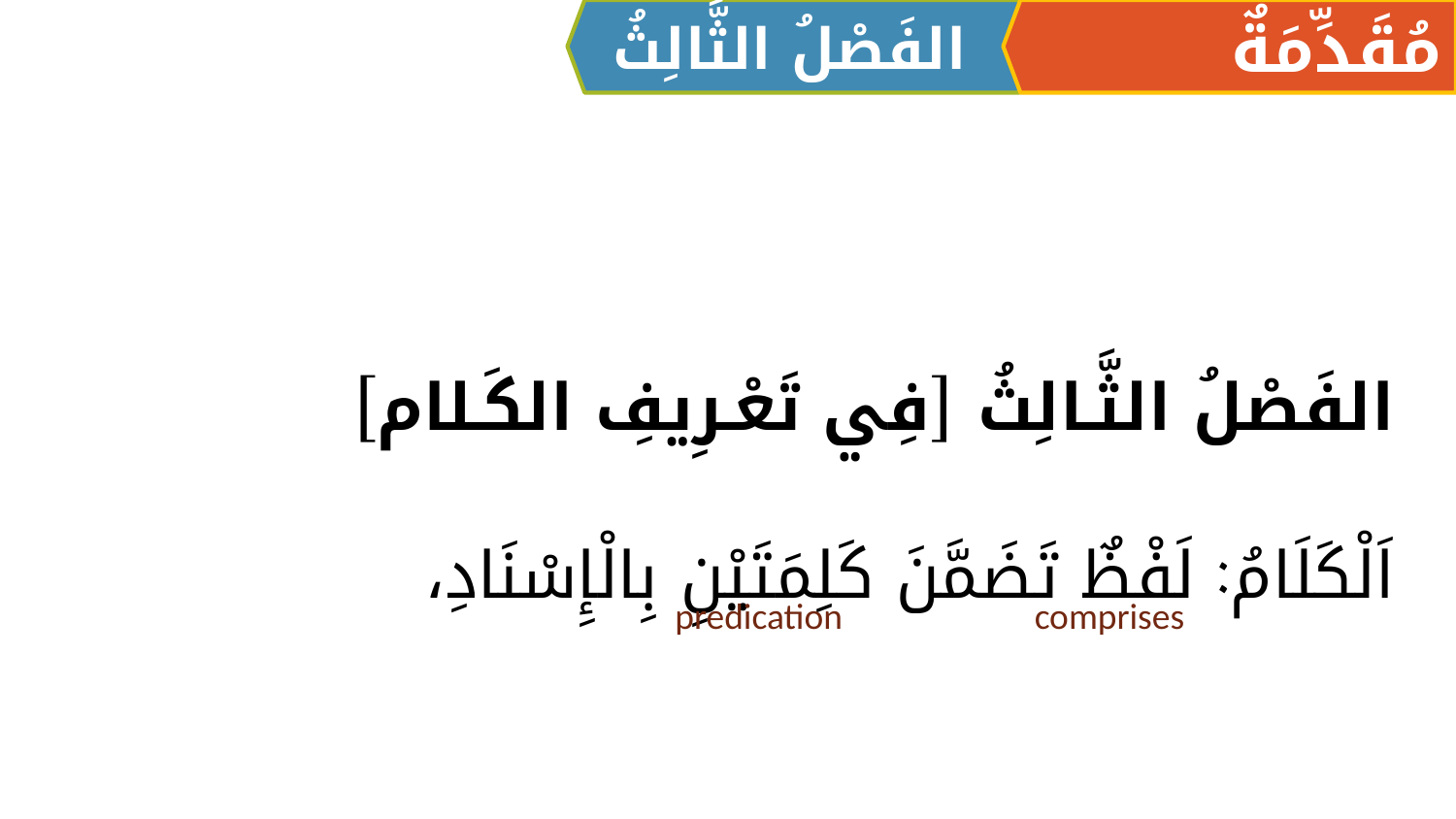

الفَصْلُ الثَّالِثُ
مُقَدِّمَةٌ
الفَصْلُ الثَّـالِثُ [فِي تَعْـرِيفِ الكَـلام]
اَلْكَلَامُ: لَفْظٌ تَضَمَّنَ كَلِمَتَيْنِ بِالْإِسْنَادِ،
predication
comprises